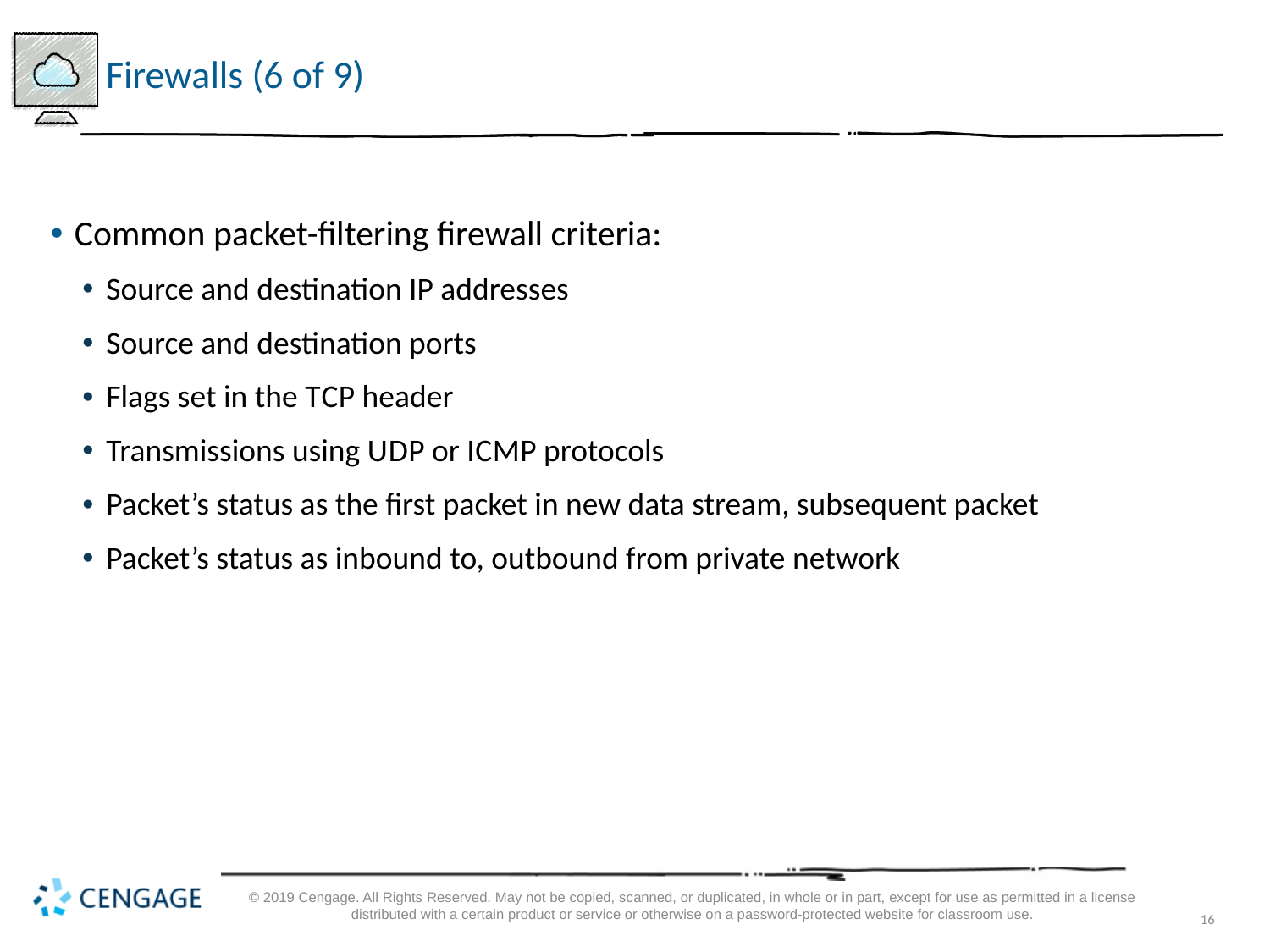

# Firewalls (6 of 9)
Common packet-filtering firewall criteria:
Source and destination IP addresses
Source and destination ports
Flags set in the T C P header
Transmissions using U D P or I C M P protocols
Packet’s status as the first packet in new data stream, subsequent packet
Packet’s status as inbound to, outbound from private network
© 2019 Cengage. All Rights Reserved. May not be copied, scanned, or duplicated, in whole or in part, except for use as permitted in a license distributed with a certain product or service or otherwise on a password-protected website for classroom use.